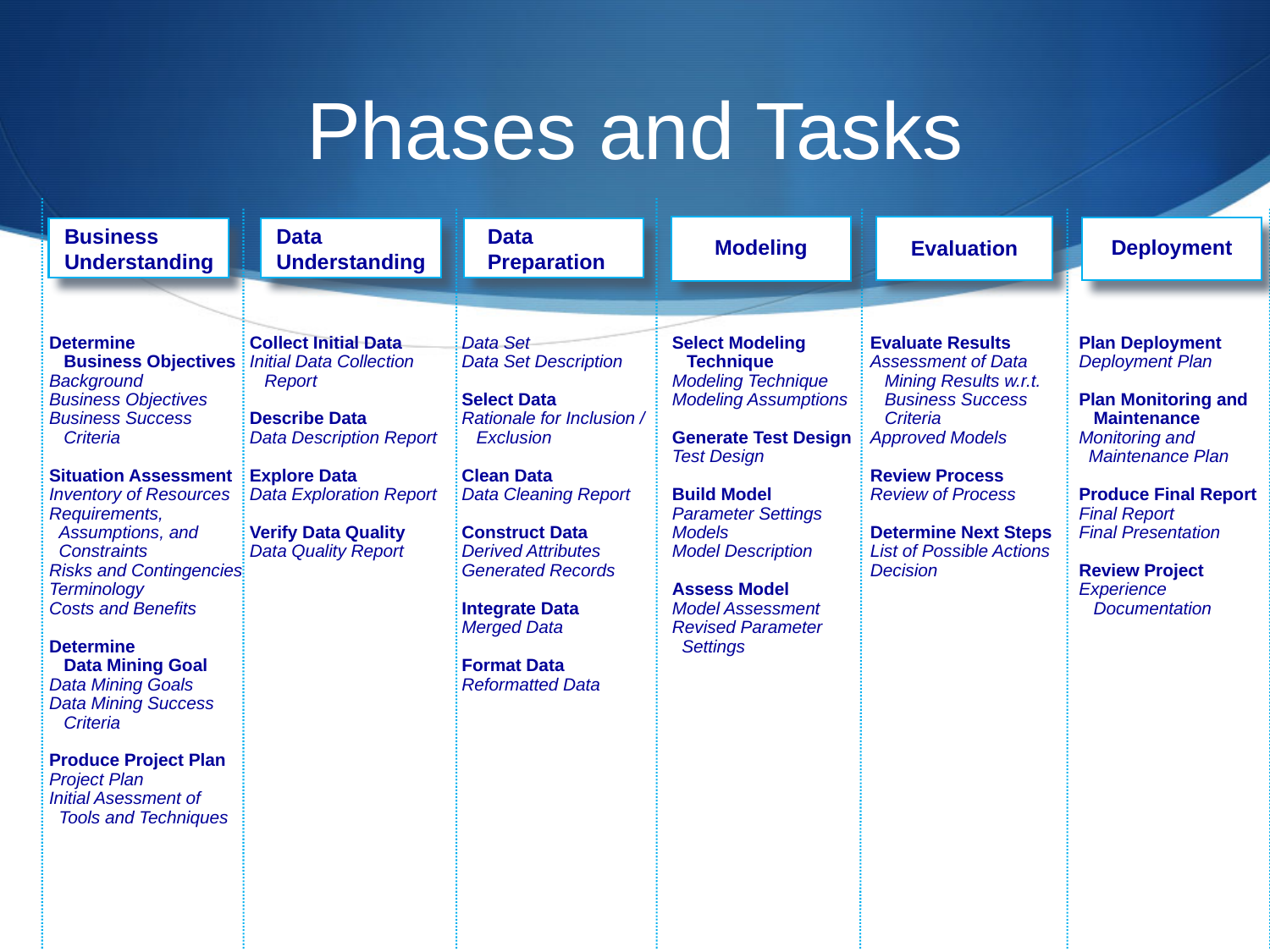

# Phases and Tasks

Business
Understanding
Data
Understanding
Data
Preparation

Modeling
Deployment
Evaluation
Determine
   Business Objectives
Background
Business Objectives
Business Success
   Criteria

Situation Assessment
Inventory of Resources
Requirements,
  Assumptions, and
  Constraints
Risks and Contingencies
Terminology
Costs and Benefits

Determine
   Data Mining Goal
Data Mining Goals
Data Mining Success
   Criteria

Produce Project Plan
Project Plan
Initial Asessment of
  Tools and Techniques
Collect Initial Data
Initial Data Collection
   Report

Describe Data
Data Description Report

Explore Data
Data Exploration Report
Verify Data Quality
Data Quality Report
Data Set
Data Set Description

Select Data
Rationale for Inclusion /
   Exclusion

Clean Data
Data Cleaning Report

Construct Data
Derived Attributes
Generated Records

Integrate Data
Merged Data

Format Data
Reformatted Data
Select Modeling
   Technique
Modeling Technique
Modeling Assumptions

Generate Test Design
Test Design

Build Model
Parameter Settings
Models
Model Description

Assess Model
Model Assessment
Revised Parameter
  Settings
Evaluate Results
Assessment of Data
   Mining Results w.r.t.
   Business Success
   Criteria
Approved Models

Review Process
Review of Process

Determine Next Steps
List of Possible Actions
Decision
Plan Deployment
Deployment Plan

Plan Monitoring and
   Maintenance
Monitoring and
  Maintenance Plan

Produce Final Report
Final Report
Final Presentation

Review Project
Experience
   Documentation